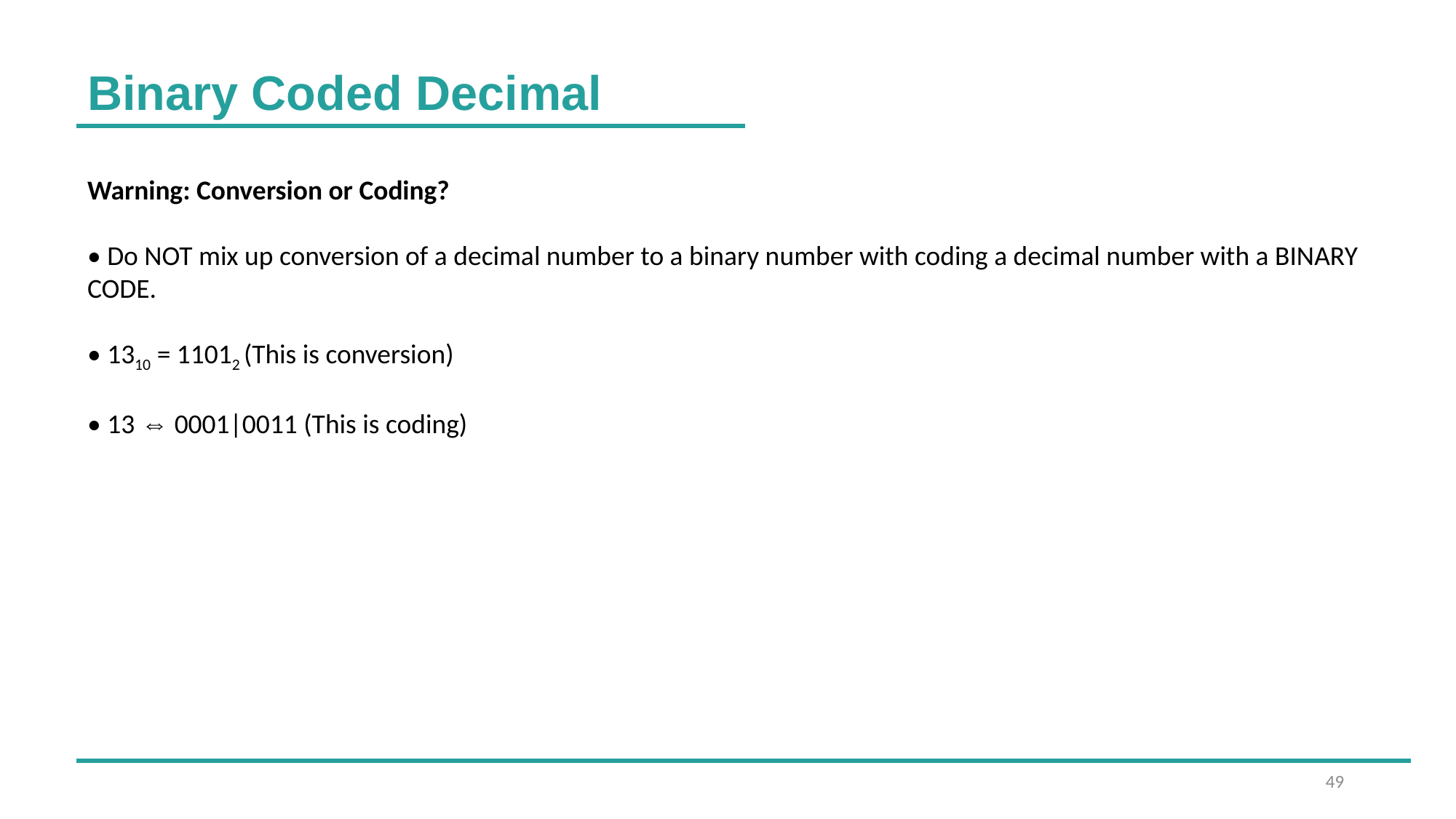

Binary Coded Decimal
Warning: Conversion or Coding?

• Do NOT mix up conversion of a decimal number to a binary number with coding a decimal number with a BINARY     CODE.

• 1310 = 11012 (This is conversion)

• 13 ⇔ 0001|0011 (This is coding)
49